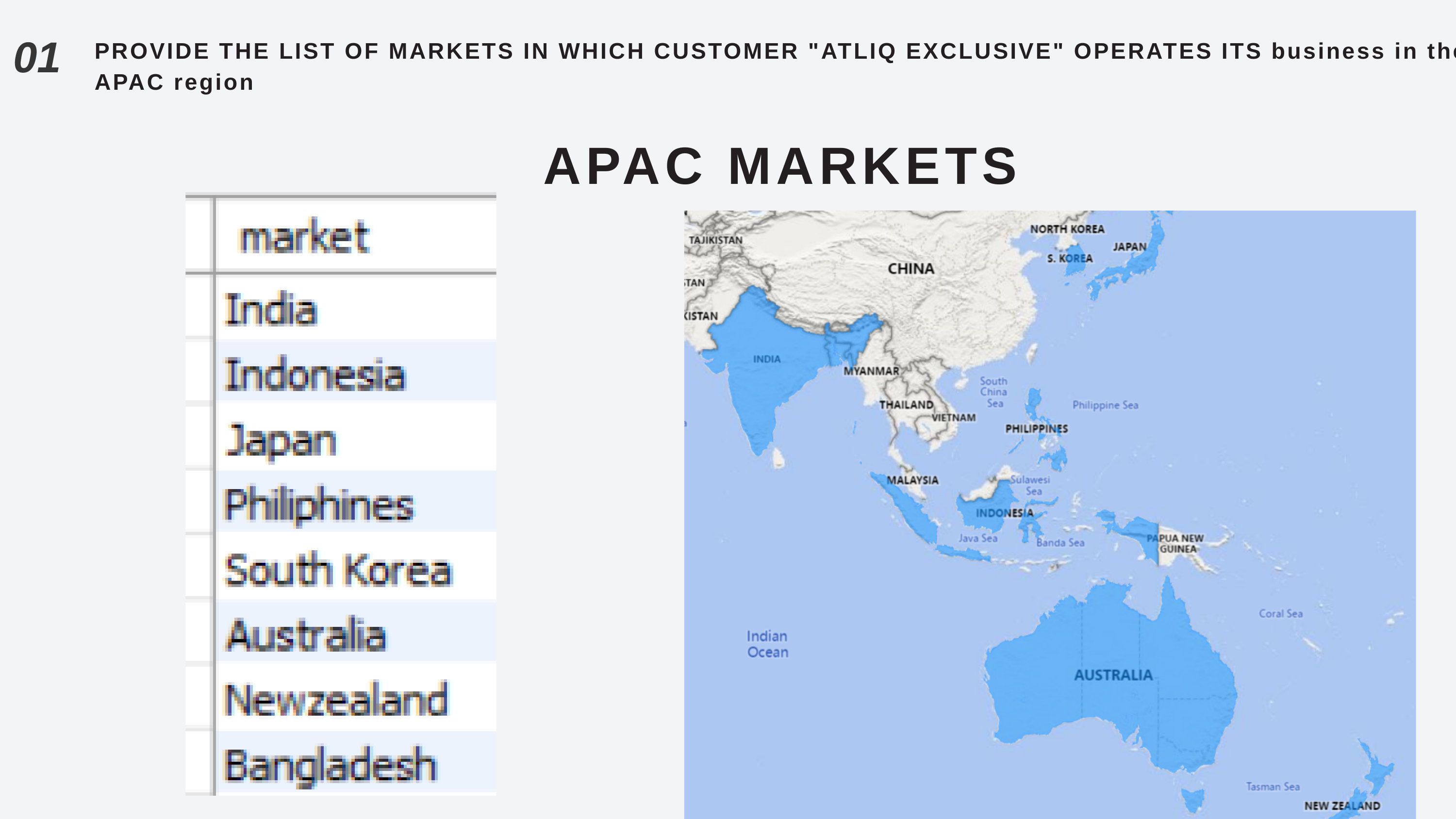

01
PROVIDE THE LIST OF MARKETS IN WHICH CUSTOMER "ATLIQ EXCLUSIVE" OPERATES ITS business in the APAC region
APAC MARKETS